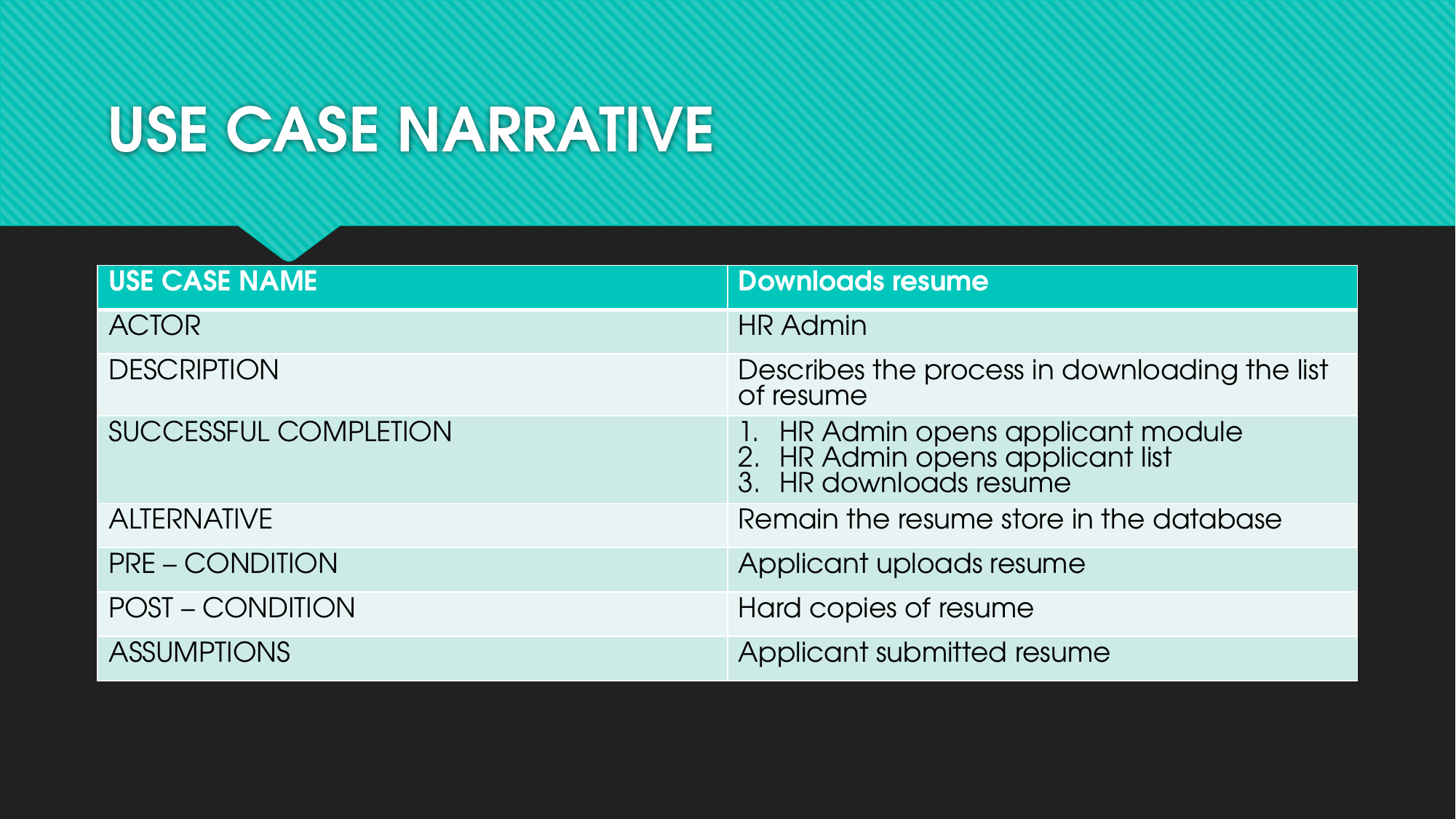

# USE CASE NARRATIVE
| USE CASE NAME | Downloads resume |
| --- | --- |
| ACTOR | HR Admin |
| DESCRIPTION | Describes the process in downloading the list of resume |
| SUCCESSFUL COMPLETION | HR Admin opens applicant module HR Admin opens applicant list HR downloads resume |
| ALTERNATIVE | Remain the resume store in the database |
| PRE – CONDITION | Applicant uploads resume |
| POST – CONDITION | Hard copies of resume |
| ASSUMPTIONS | Applicant submitted resume |